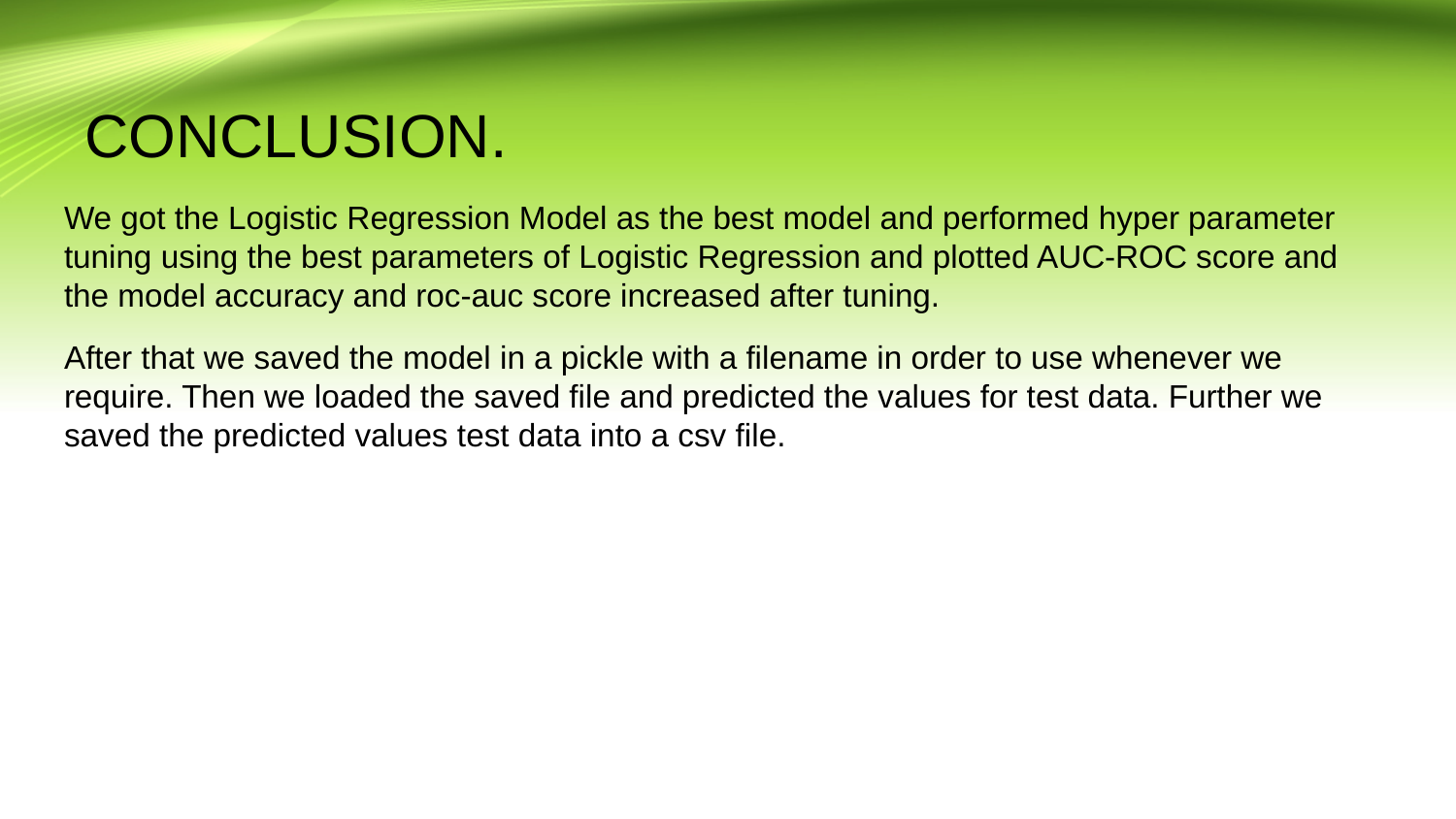

# CONCLUSION.
We got the Logistic Regression Model as the best model and performed hyper parameter tuning using the best parameters of Logistic Regression and plotted AUC-ROC score and the model accuracy and roc-auc score increased after tuning.
After that we saved the model in a pickle with a filename in order to use whenever we require. Then we loaded the saved file and predicted the values for test data. Further we saved the predicted values test data into a csv file.